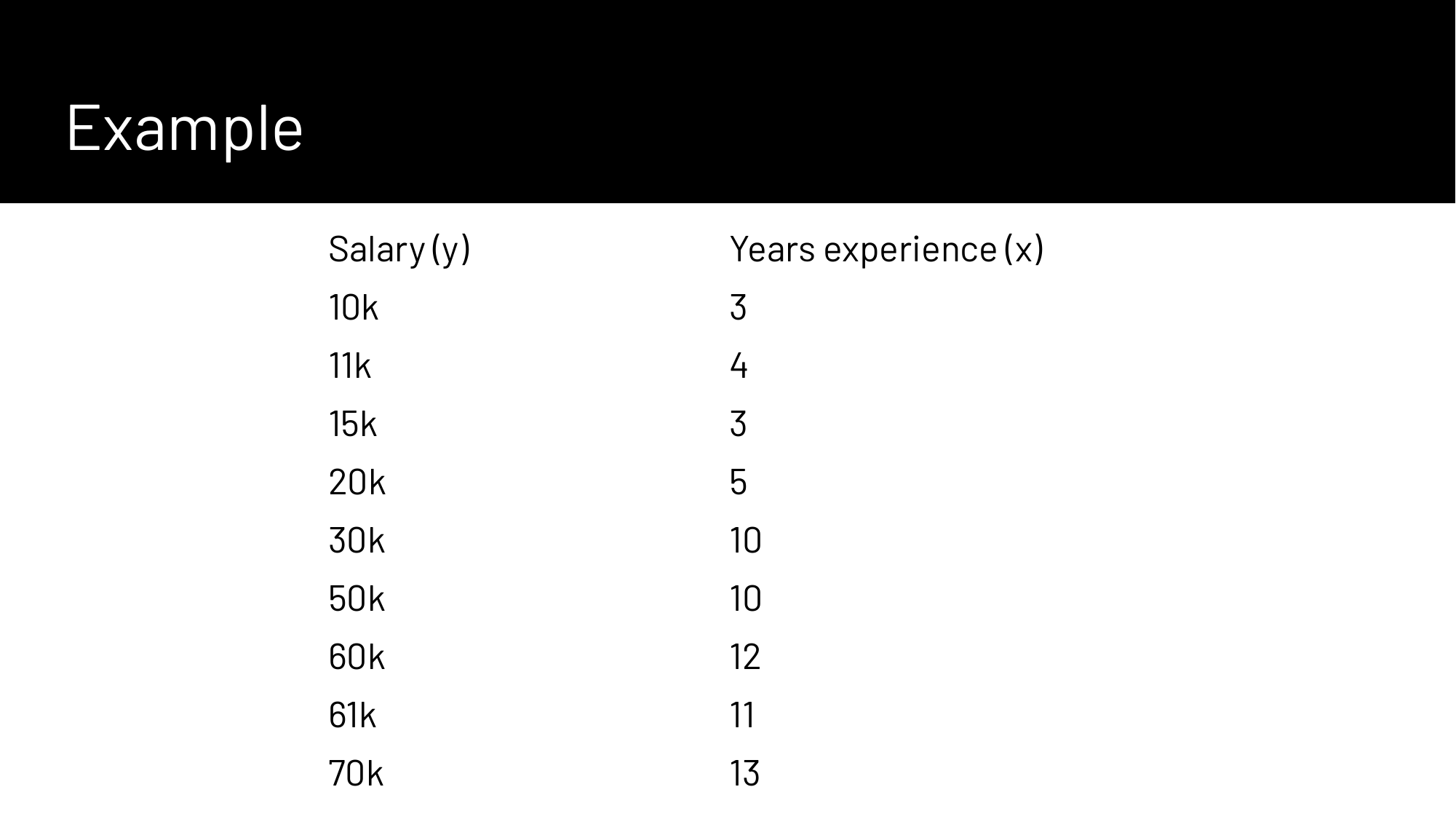

# Example
| Salary (y) | Years experience (x) |
| --- | --- |
| 10k | 3 |
| 11k | 4 |
| 15k | 3 |
| 20k | 5 |
| 30k | 10 |
| 50k | 10 |
| 60k | 12 |
| 61k | 11 |
| 70k | 13 |